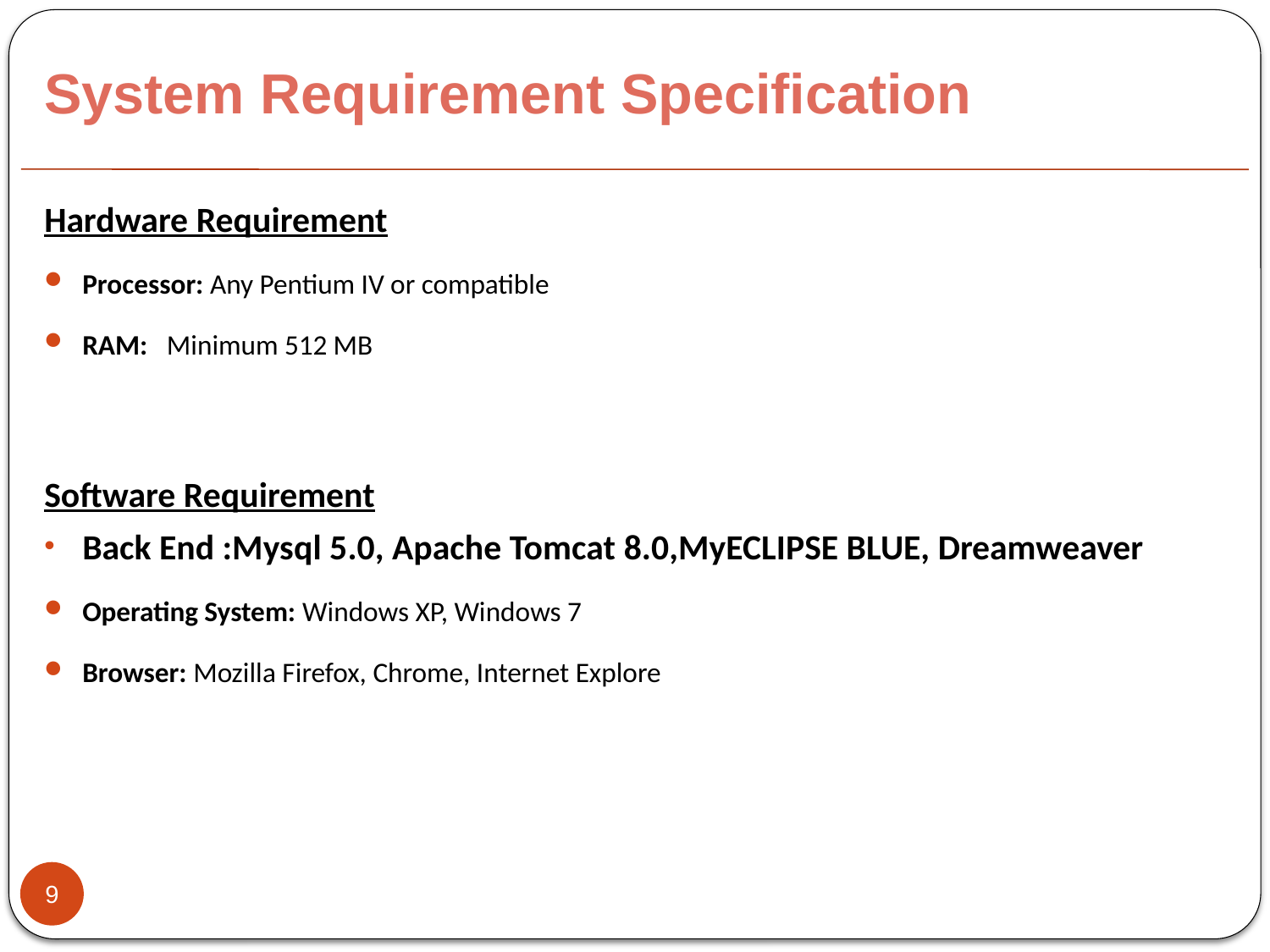

# System Requirement Specification
Hardware Requirement
Processor: Any Pentium IV or compatible
RAM:   Minimum 512 MB

Software Requirement
Back End :Mysql 5.0, Apache Tomcat 8.0,MyECLIPSE BLUE, Dreamweaver
Operating System: Windows XP, Windows 7
Browser: Mozilla Firefox, Chrome, Internet Explore

9